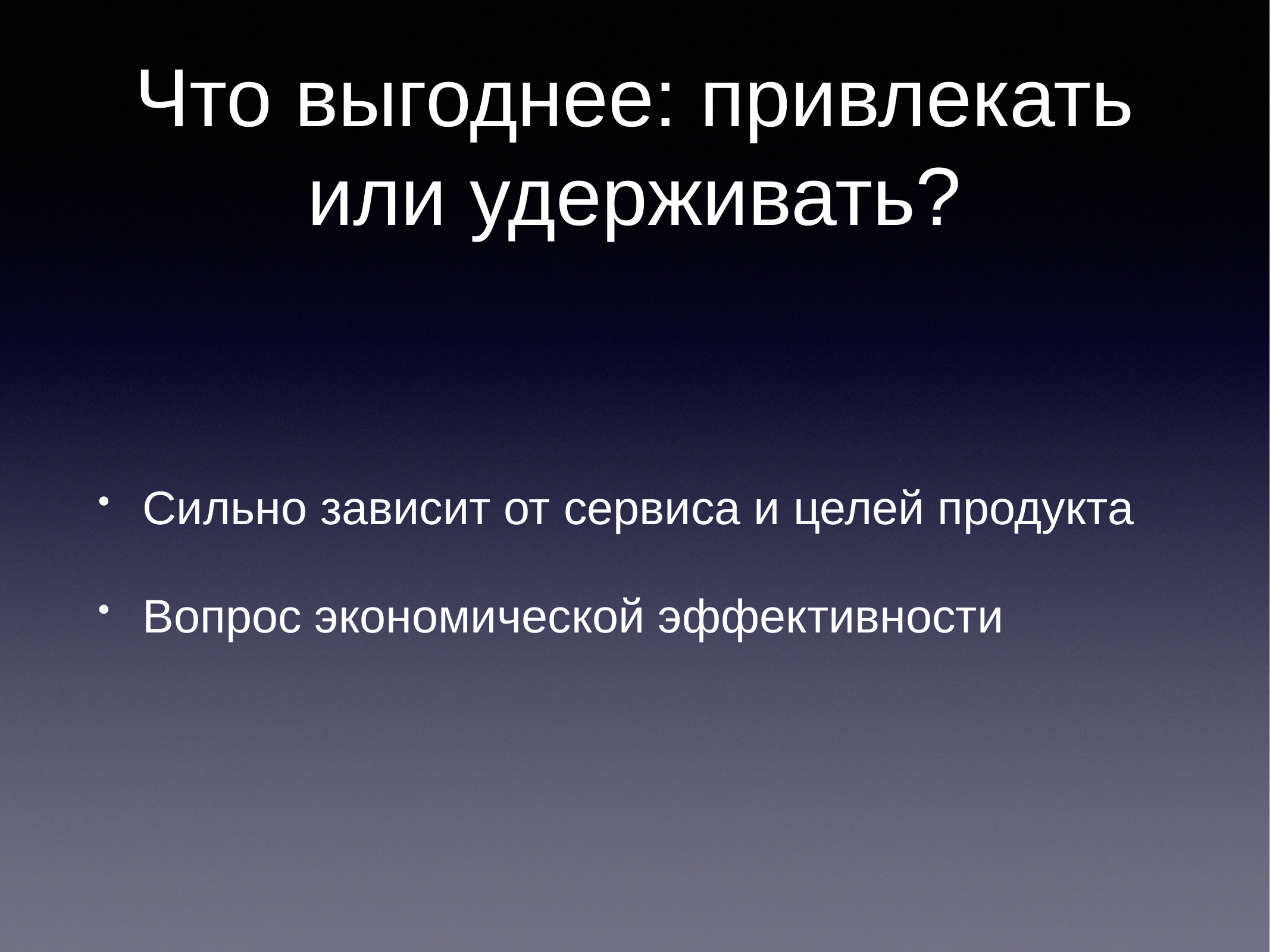

# Что выгоднее: привлекать или удерживать?
Сильно зависит от сервиса и целей продукта
Вопрос экономической эффективности